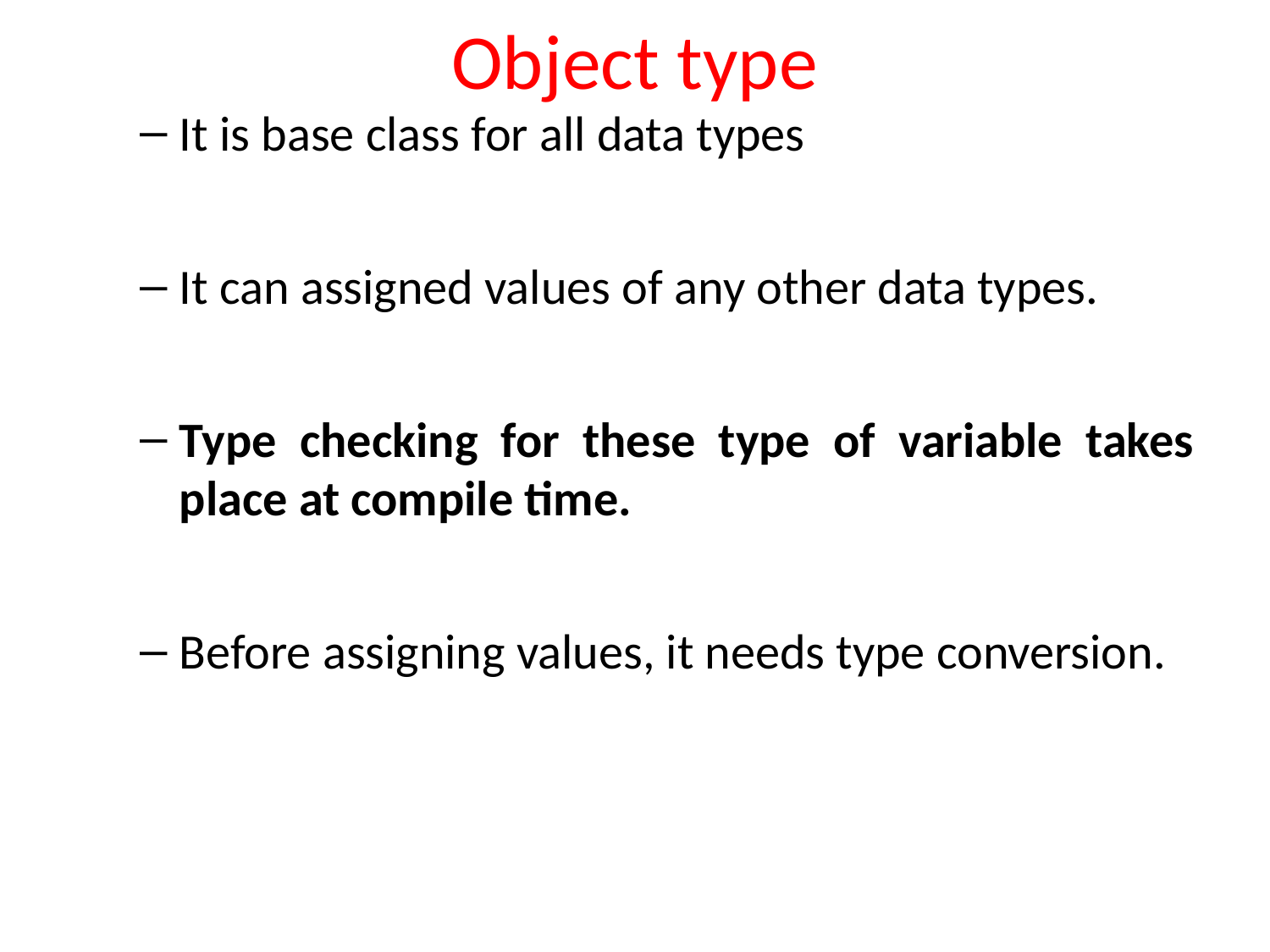

# Object type
It is base class for all data types

It can assigned values of any other data types.

Type checking for these type of variable takes place at compile time.

Before assigning values, it needs type conversion.